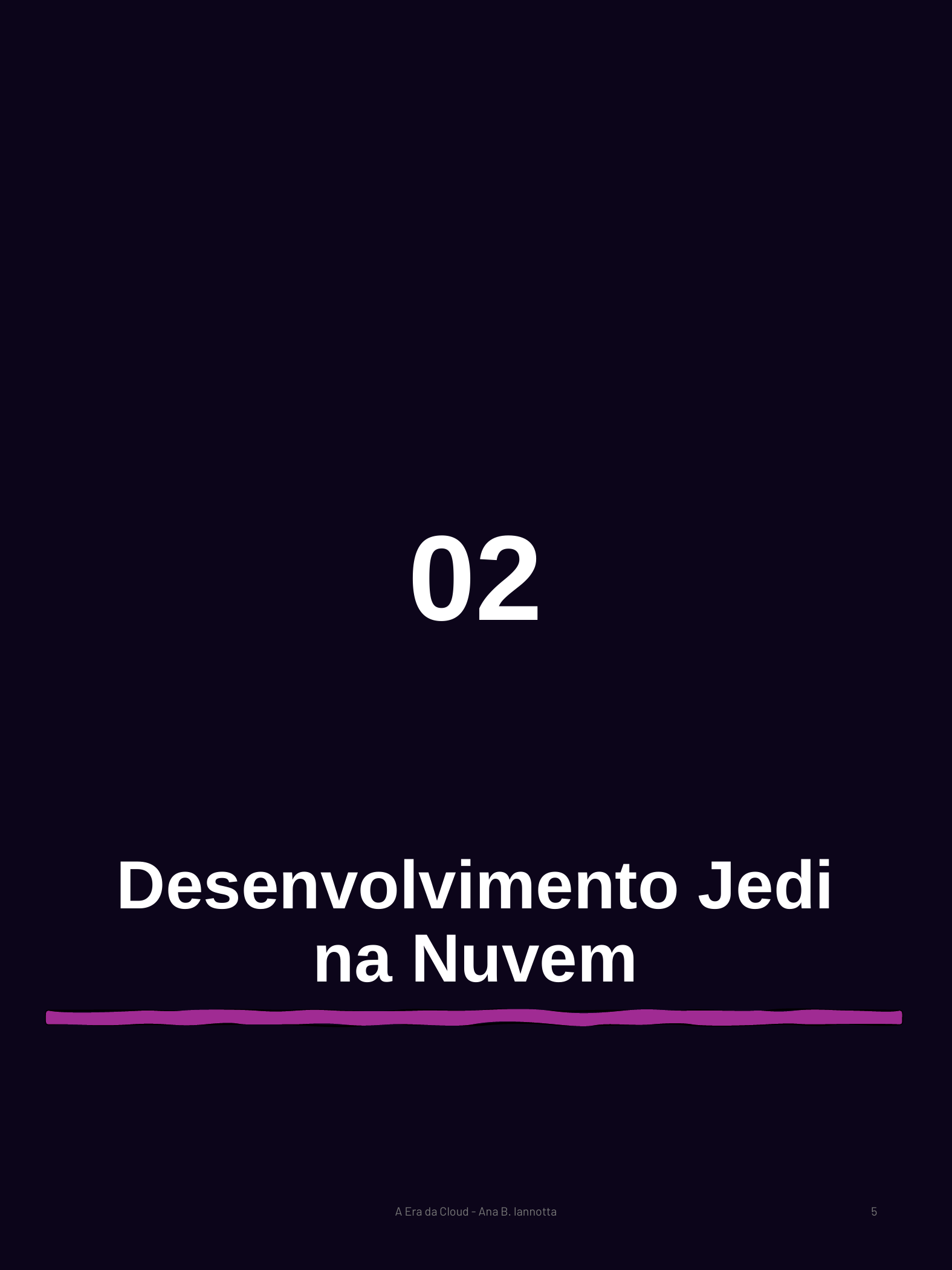

# 02
Desenvolvimento Jedi na Nuvem

A Era da Cloud - Ana B. Iannotta
5